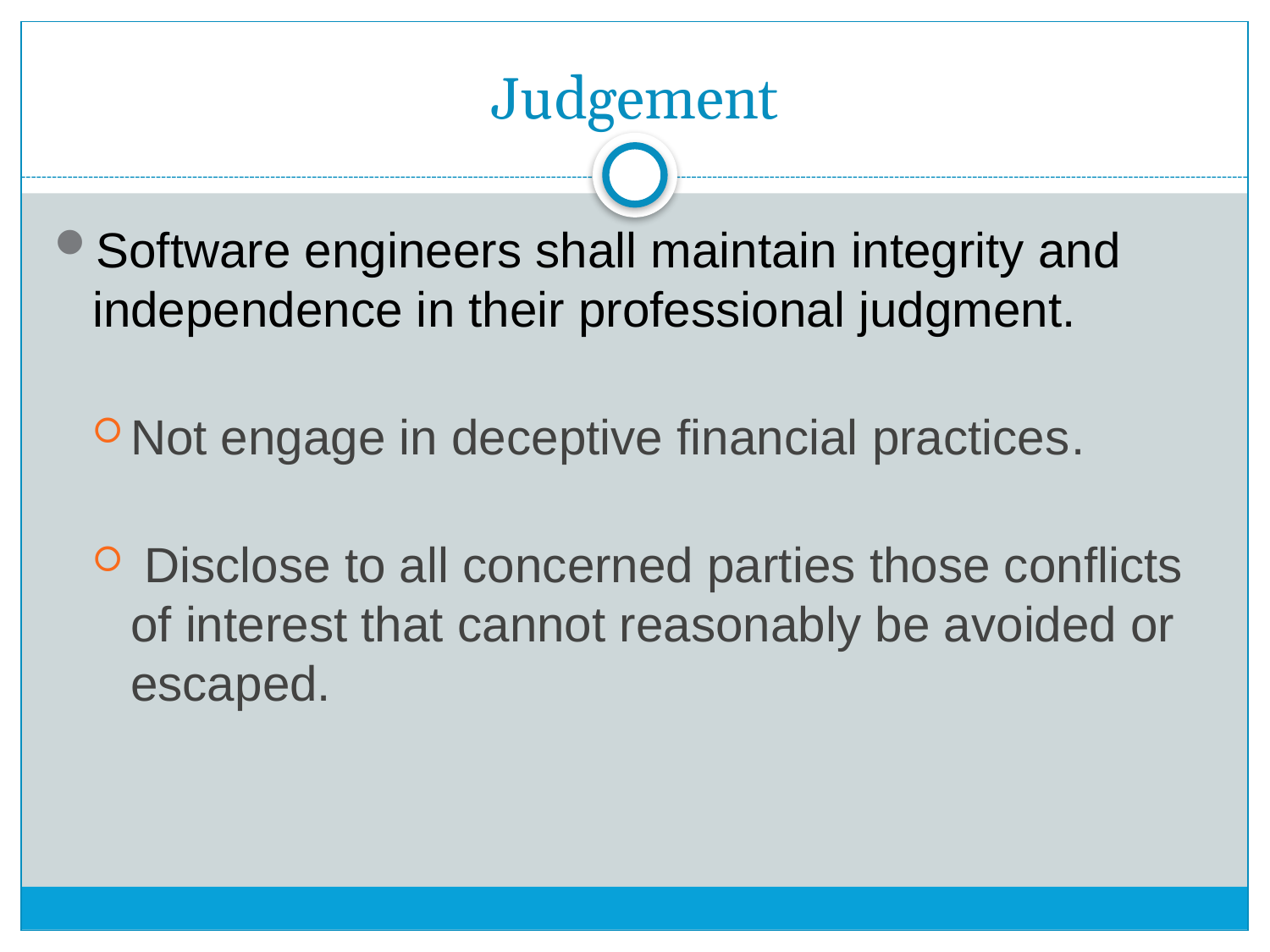

# Judgement
Software engineers shall maintain integrity and independence in their professional judgment.
Not engage in deceptive financial practices.
 Disclose to all concerned parties those conflicts of interest that cannot reasonably be avoided or escaped.